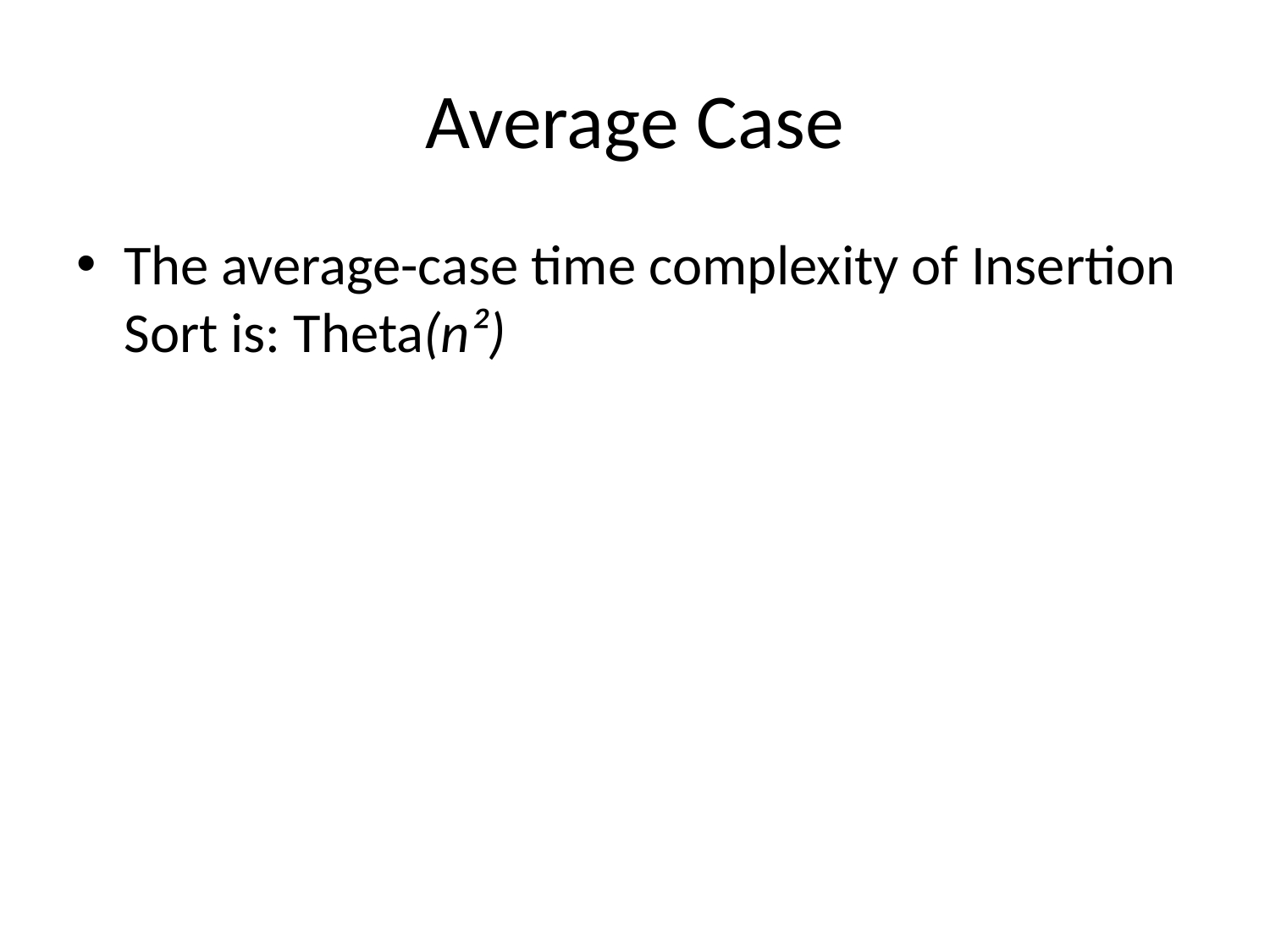

# Average Case
The average-case time complexity of Insertion Sort is: Theta(n²)